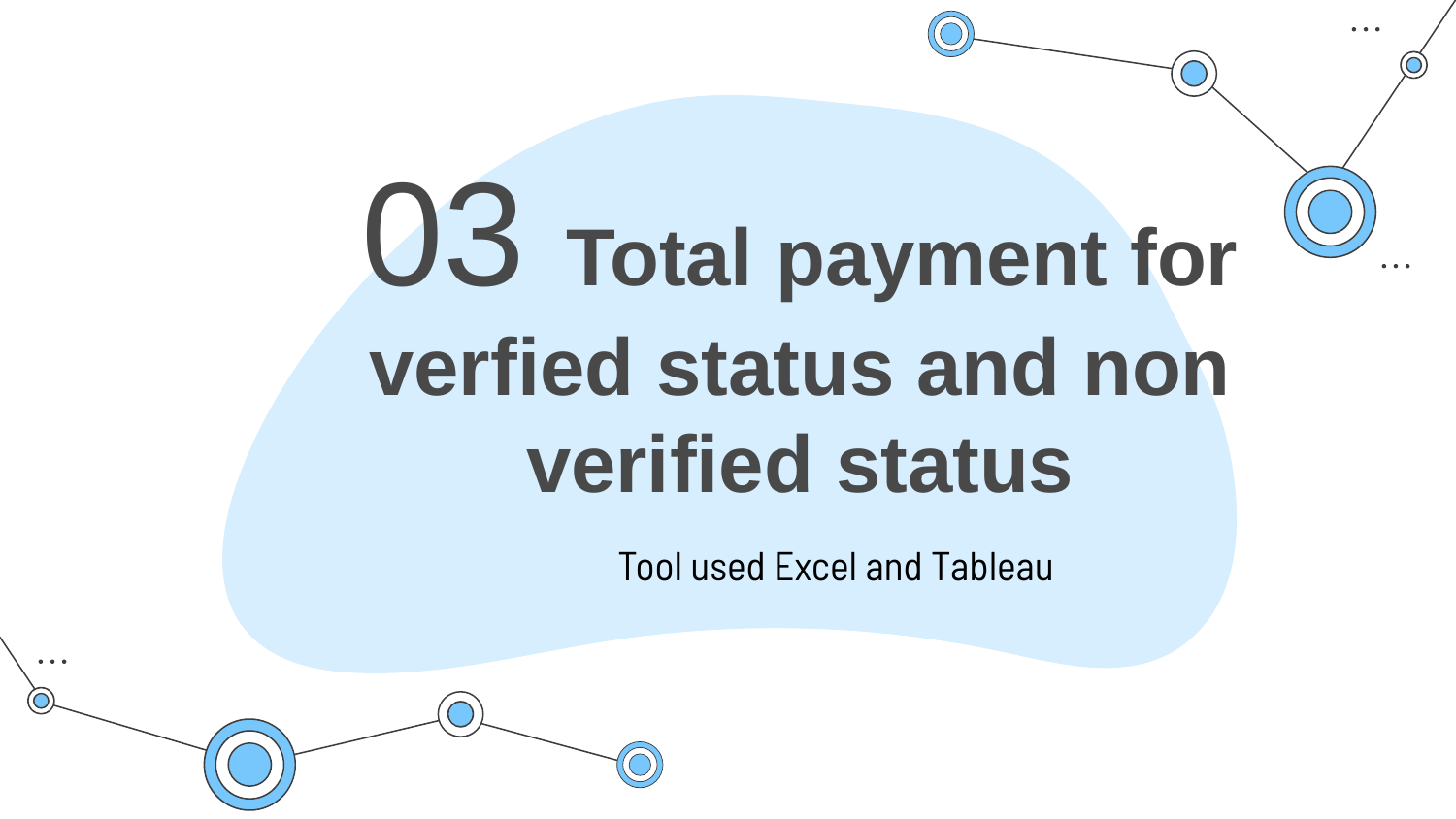

# 03 Total payment for verfied status and non verified status
Tool used Excel and Tableau